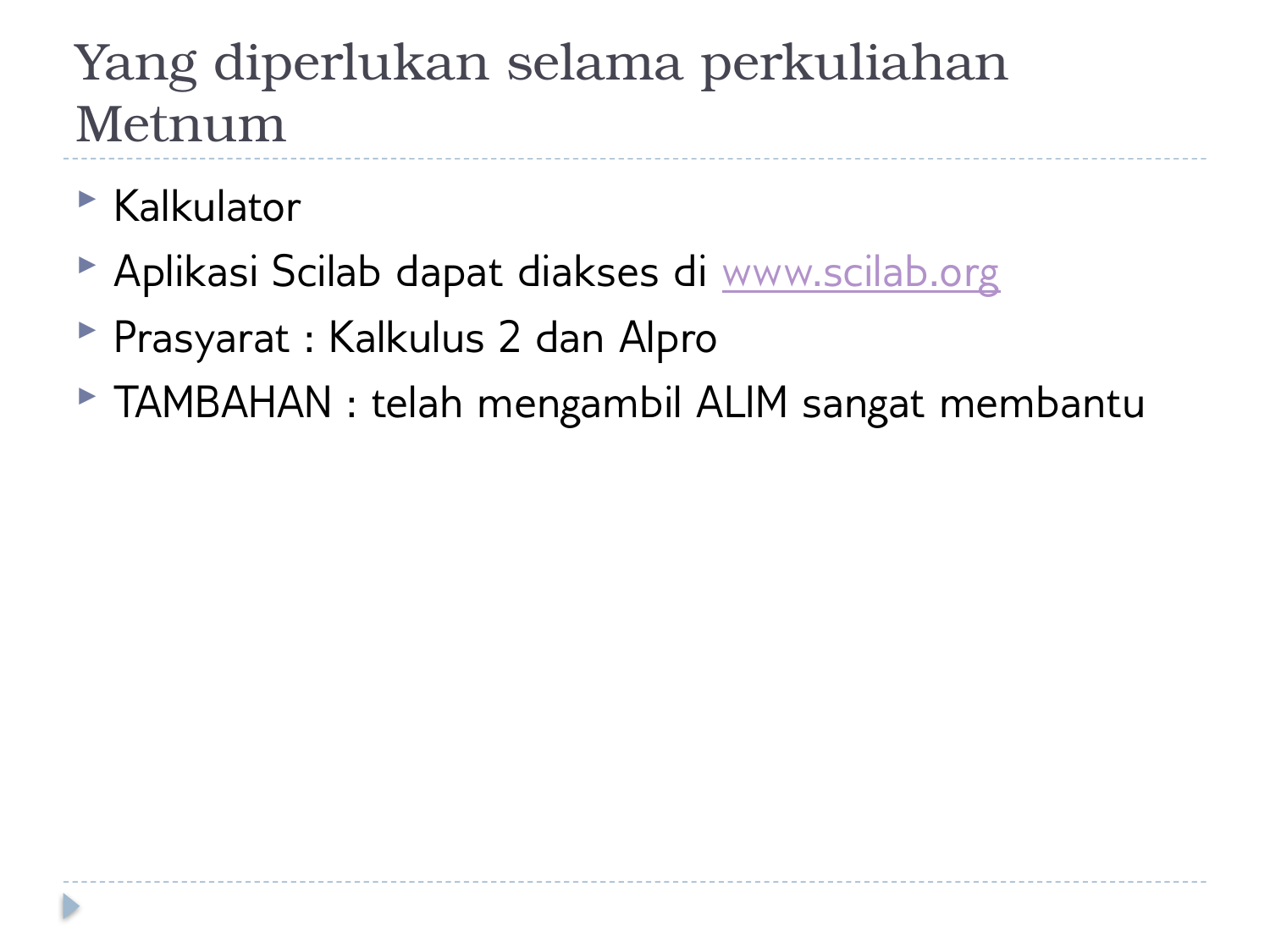

# Yang diperlukan selama perkuliahan Metnum
Kalkulator
Aplikasi Scilab dapat diakses di www.scilab.org
Prasyarat : Kalkulus 2 dan Alpro
TAMBAHAN : telah mengambil ALIM sangat membantu